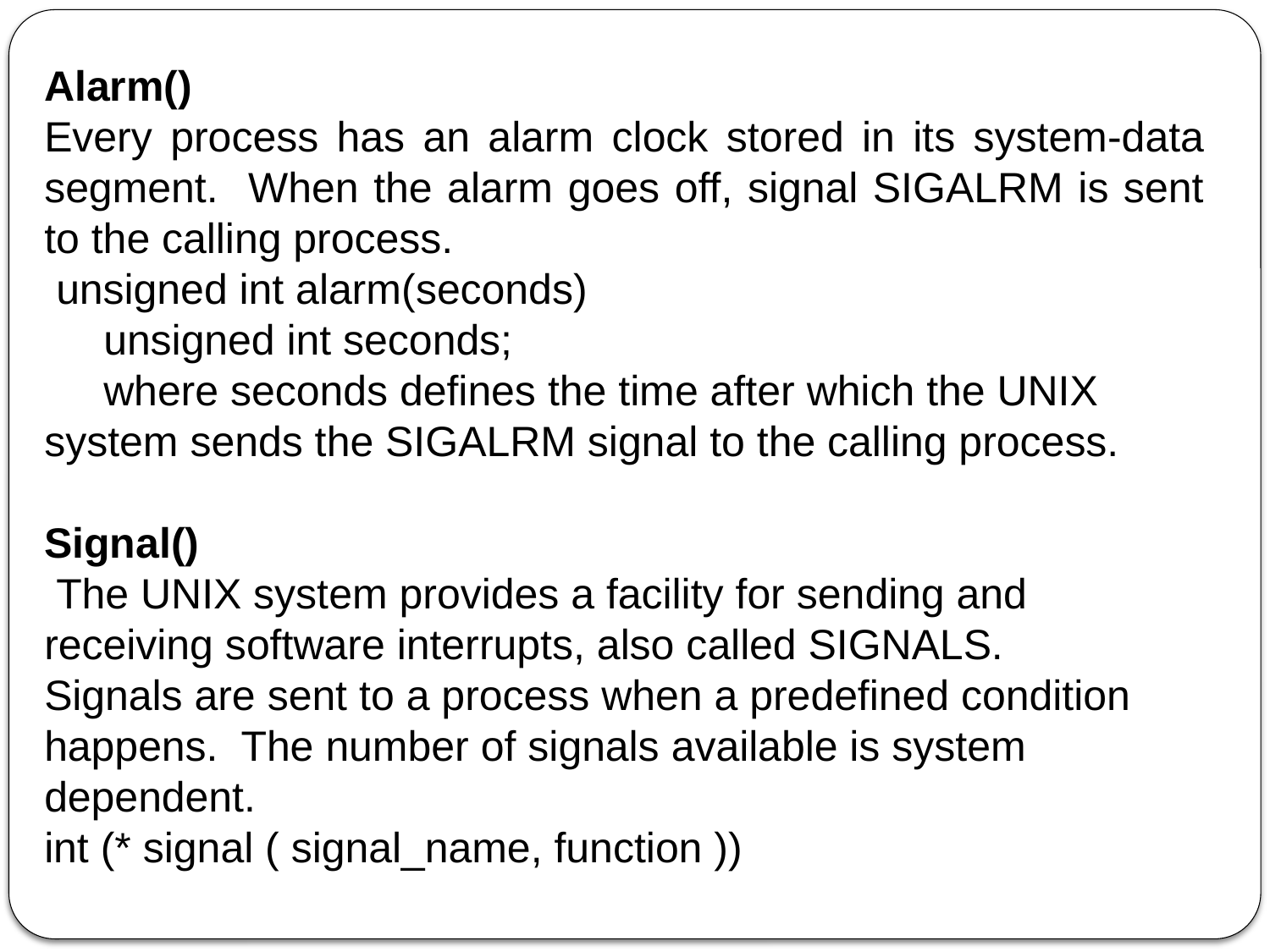

Alarm()
Every process has an alarm clock stored in its system-data segment.  When the alarm goes off, signal SIGALRM is sent to the calling process.
 unsigned int alarm(seconds)
     unsigned int seconds;
     where seconds defines the time after which the UNIX system sends the SIGALRM signal to the calling process.

Signal()
 The UNIX system provides a facility for sending and receiving software interrupts, also called SIGNALS.
Signals are sent to a process when a predefined condition happens.  The number of signals available is system dependent.
int (* signal ( signal_name, function ))